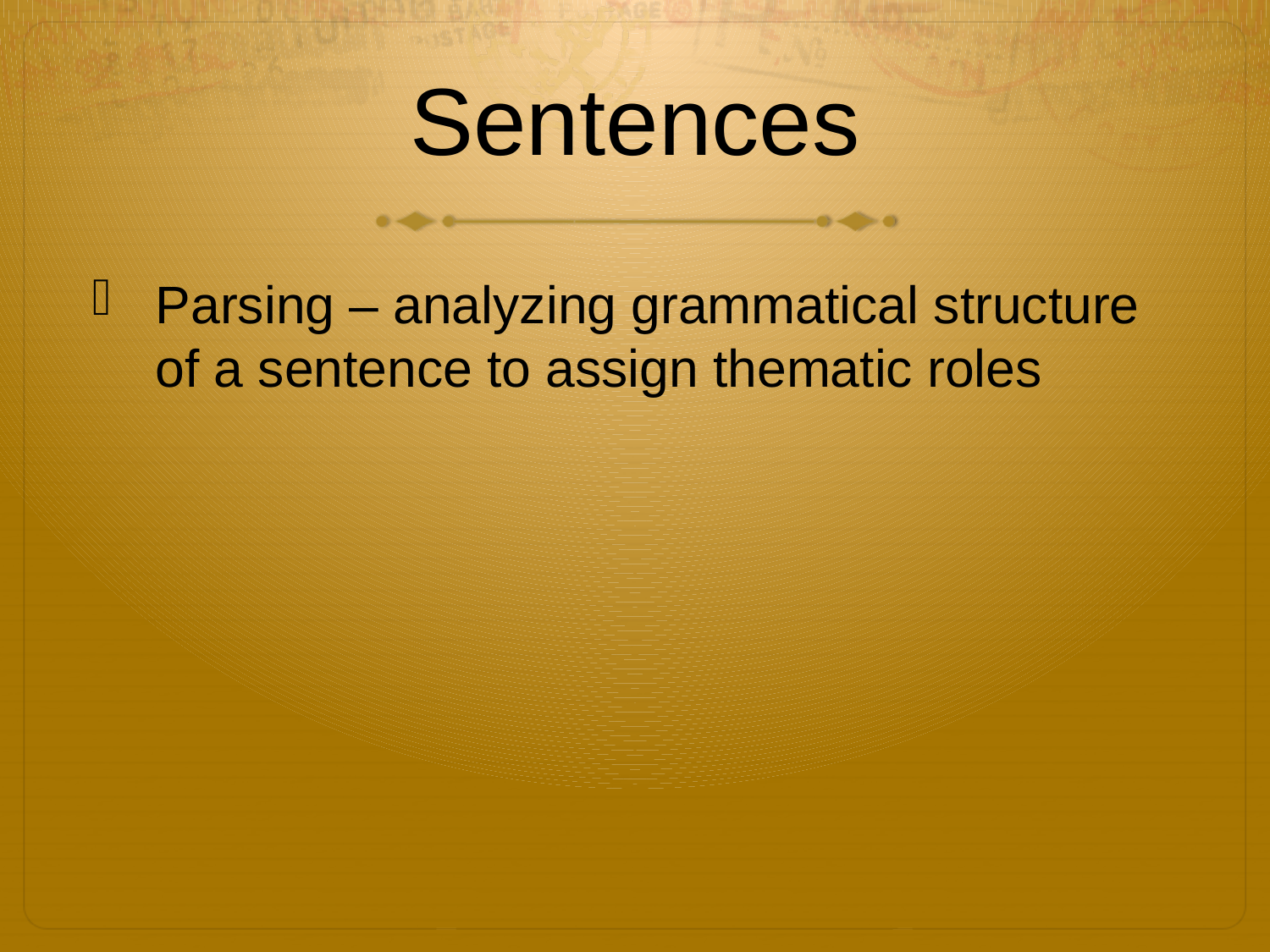

# Sentences
Parsing – analyzing grammatical structure of a sentence to assign thematic roles